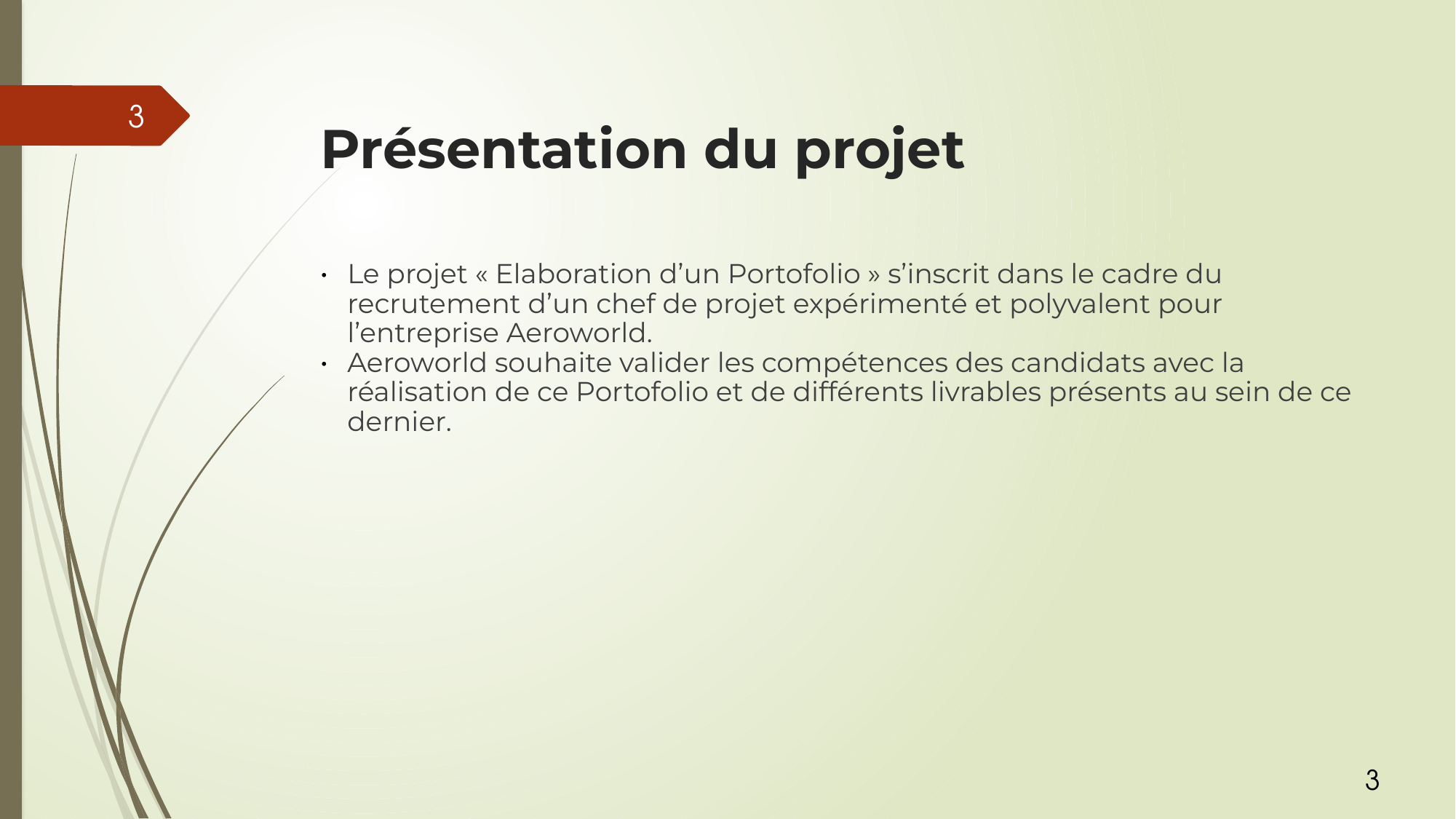

# Présentation du projet
3
Le projet « Elaboration d’un Portofolio » s’inscrit dans le cadre du recrutement d’un chef de projet expérimenté et polyvalent pour l’entreprise Aeroworld.
Aeroworld souhaite valider les compétences des candidats avec la réalisation de ce Portofolio et de différents livrables présents au sein de ce dernier.
3